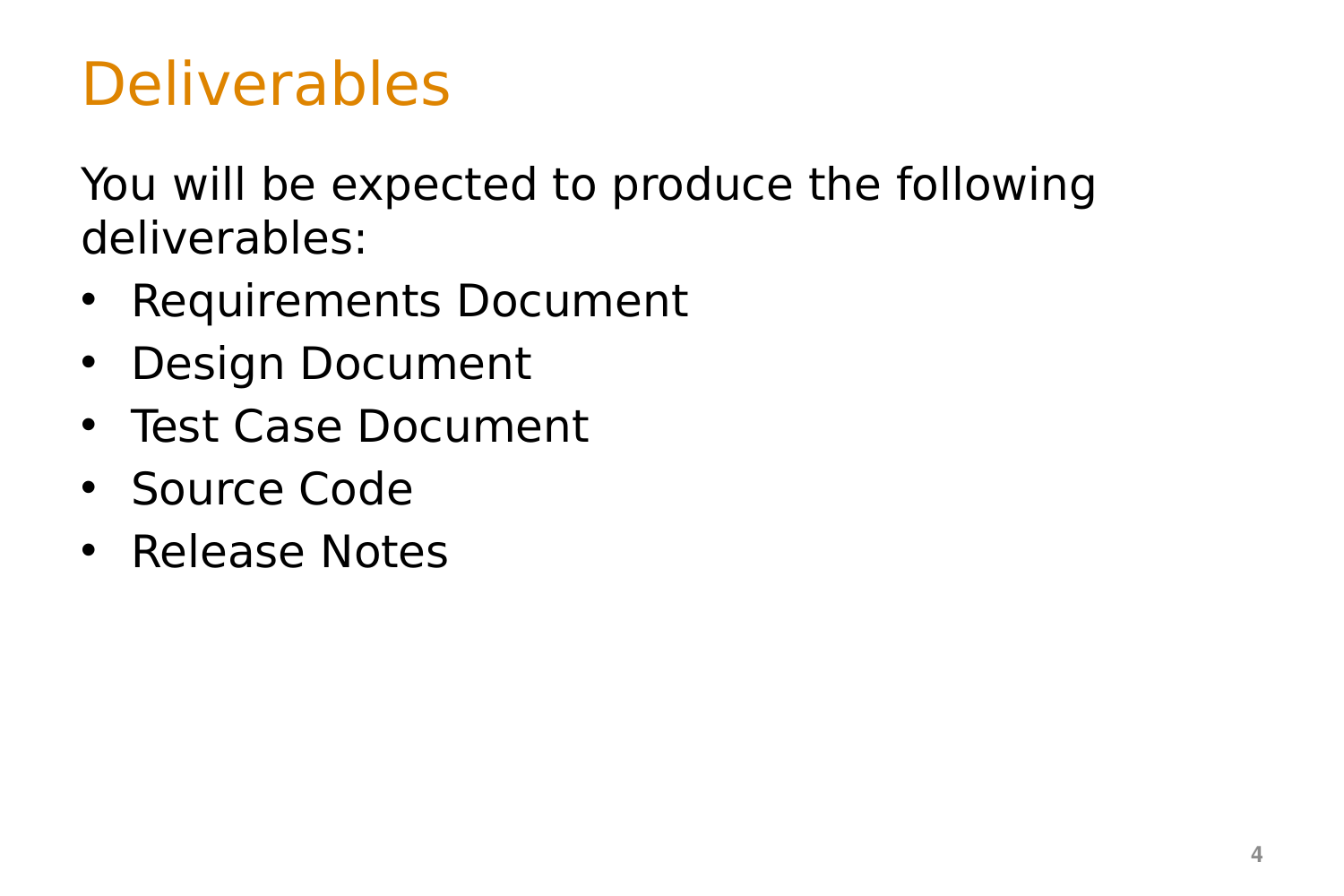

# Deliverables
You will be expected to produce the following deliverables:
Requirements Document
Design Document
Test Case Document
Source Code
Release Notes

4